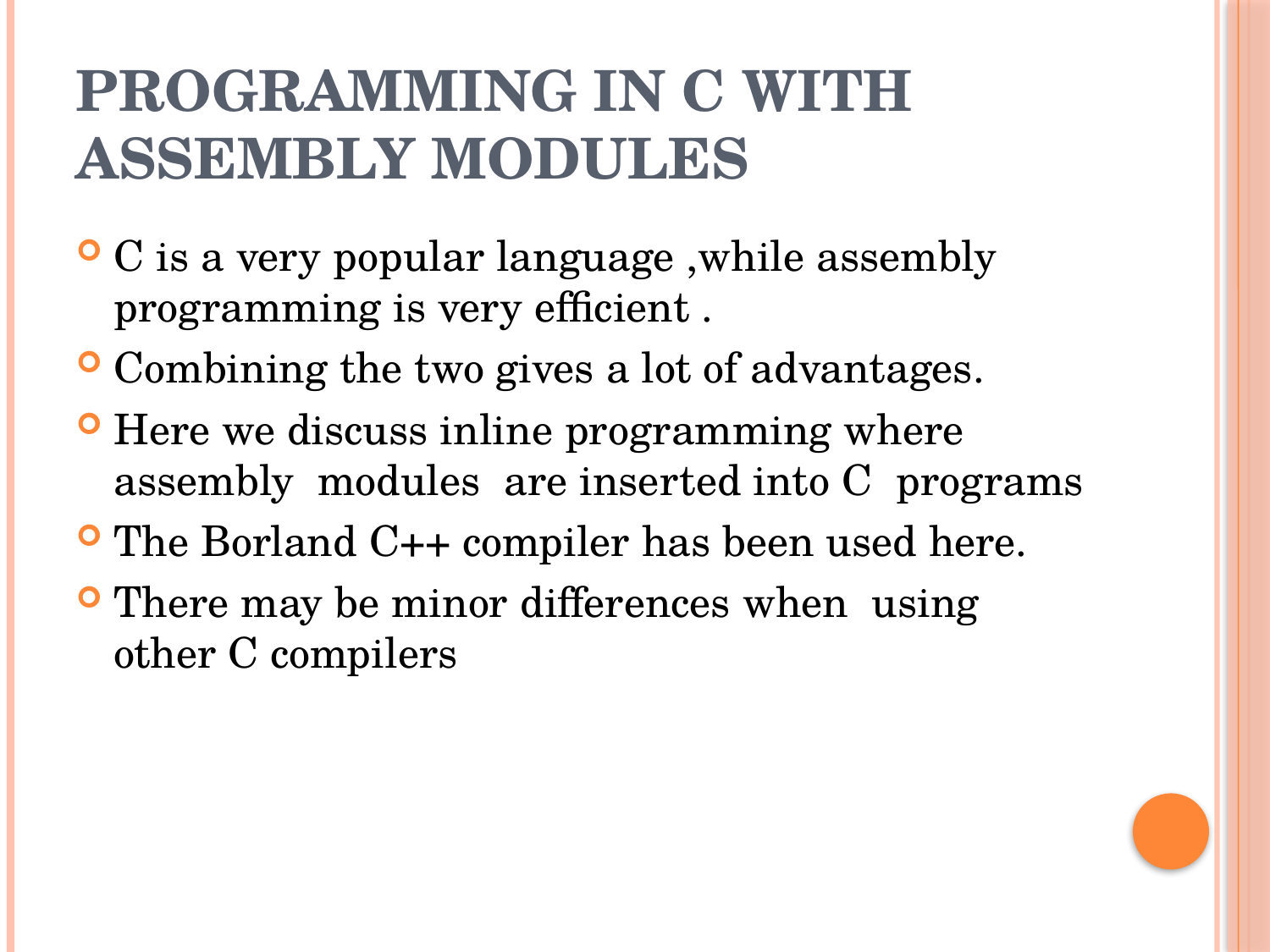

# Programming in C with Assembly Modules
C is a very popular language ,while assembly programming is very efficient .
Combining the two gives a lot of advantages.
Here we discuss inline programming where assembly  modules  are inserted into C  programs
The Borland C++ compiler has been used here.
There may be minor differences when  using other C compilers